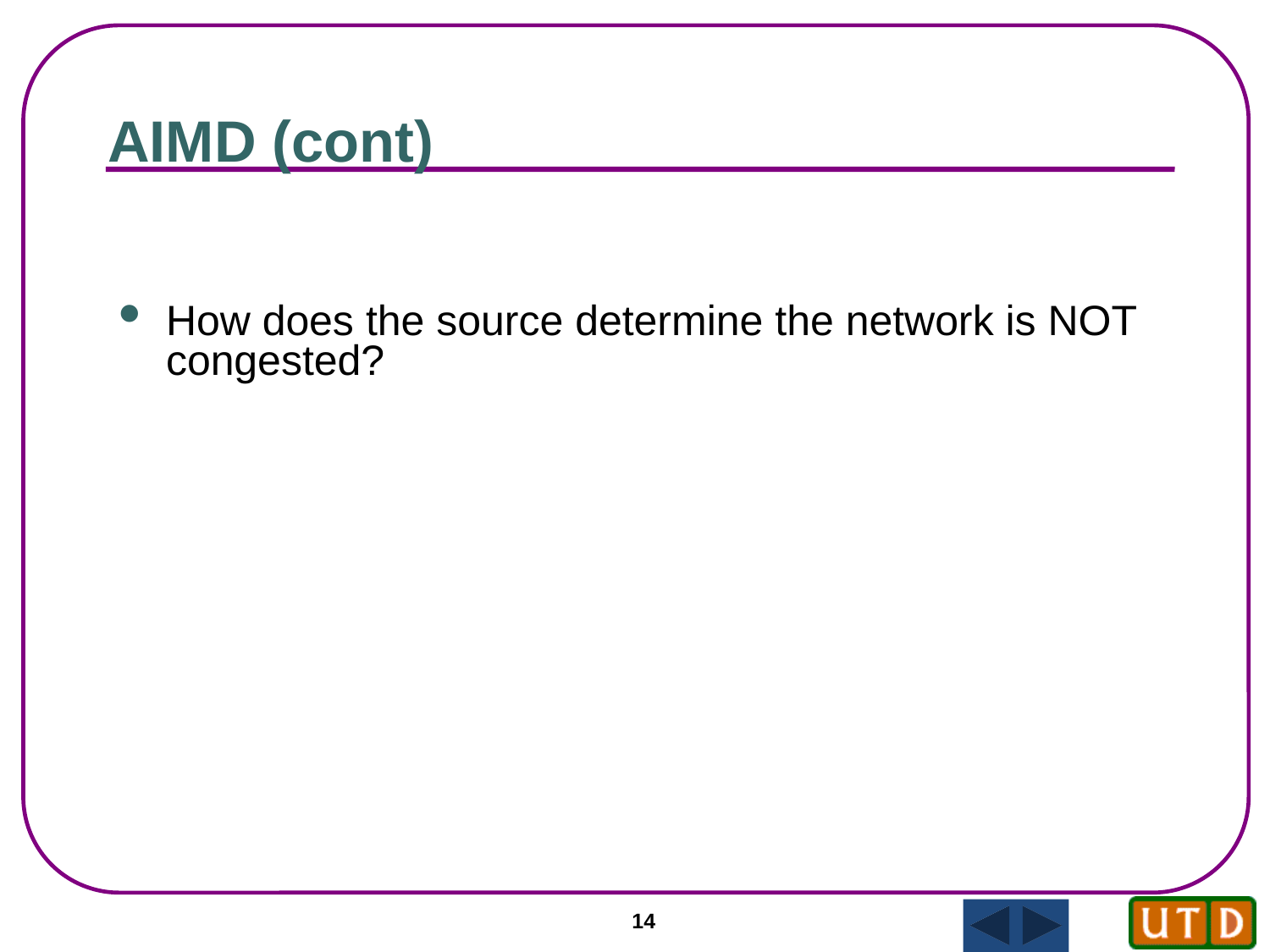

AIMD (cont)

How does the source determine the network is NOT congested?
14